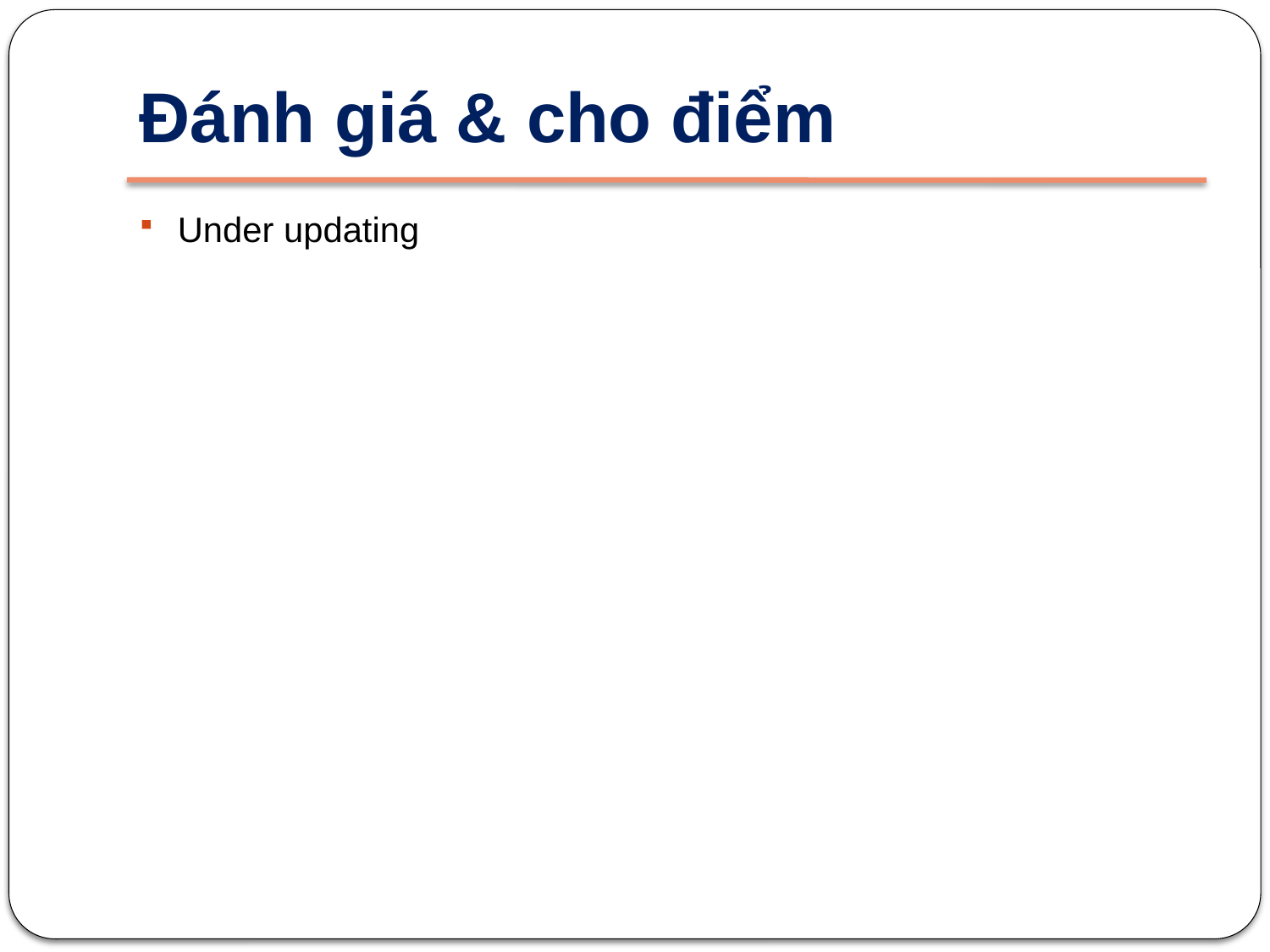

# Đánh giá & cho điểm
Under updating